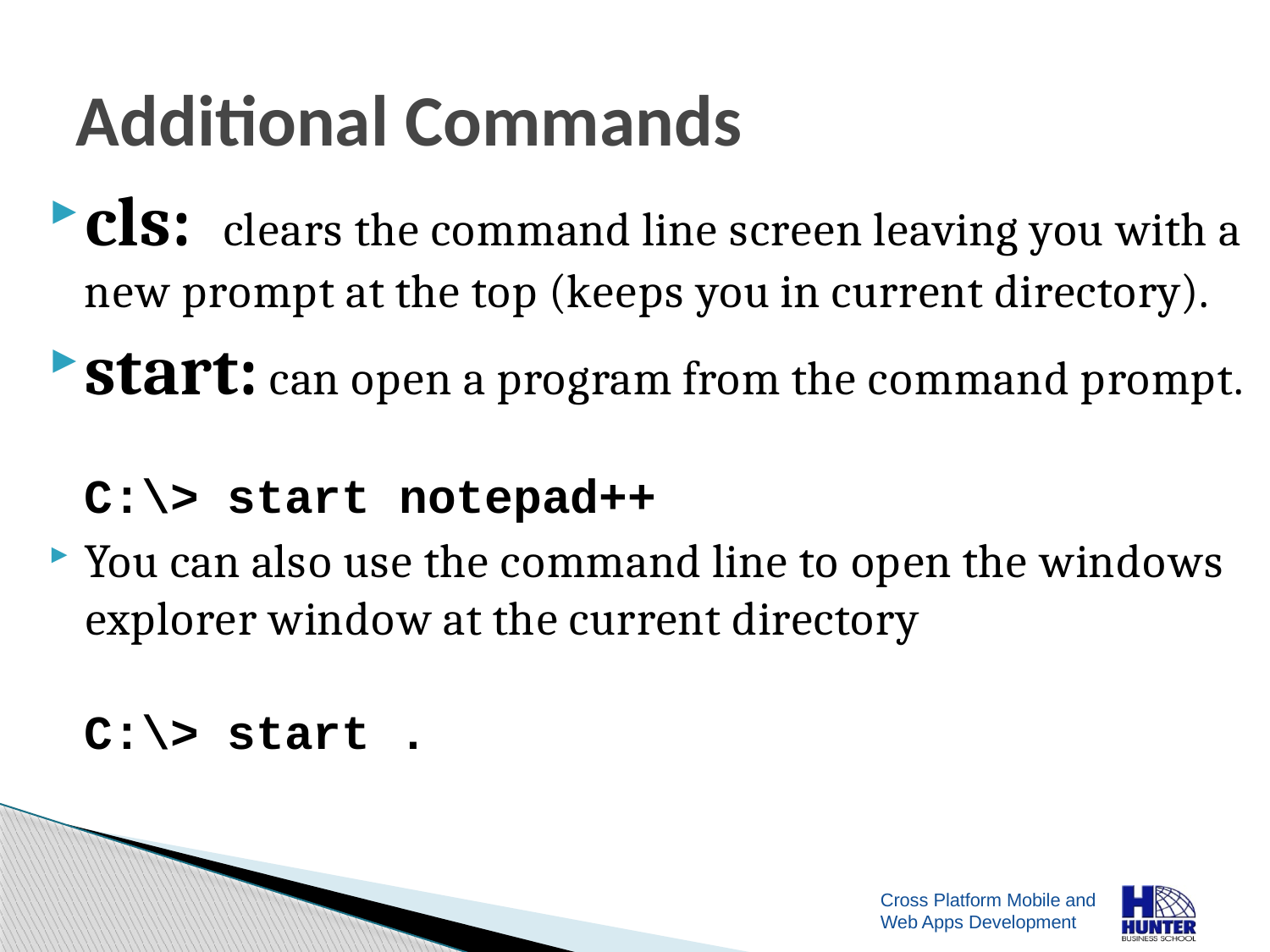

# Additional Commands
cls:   clears the command line screen leaving you with a new prompt at the top (keeps you in current directory).
start: can open a program from the command prompt.
C:\> start notepad++
You can also use the command line to open the windows explorer window at the current directory
C:\> start .